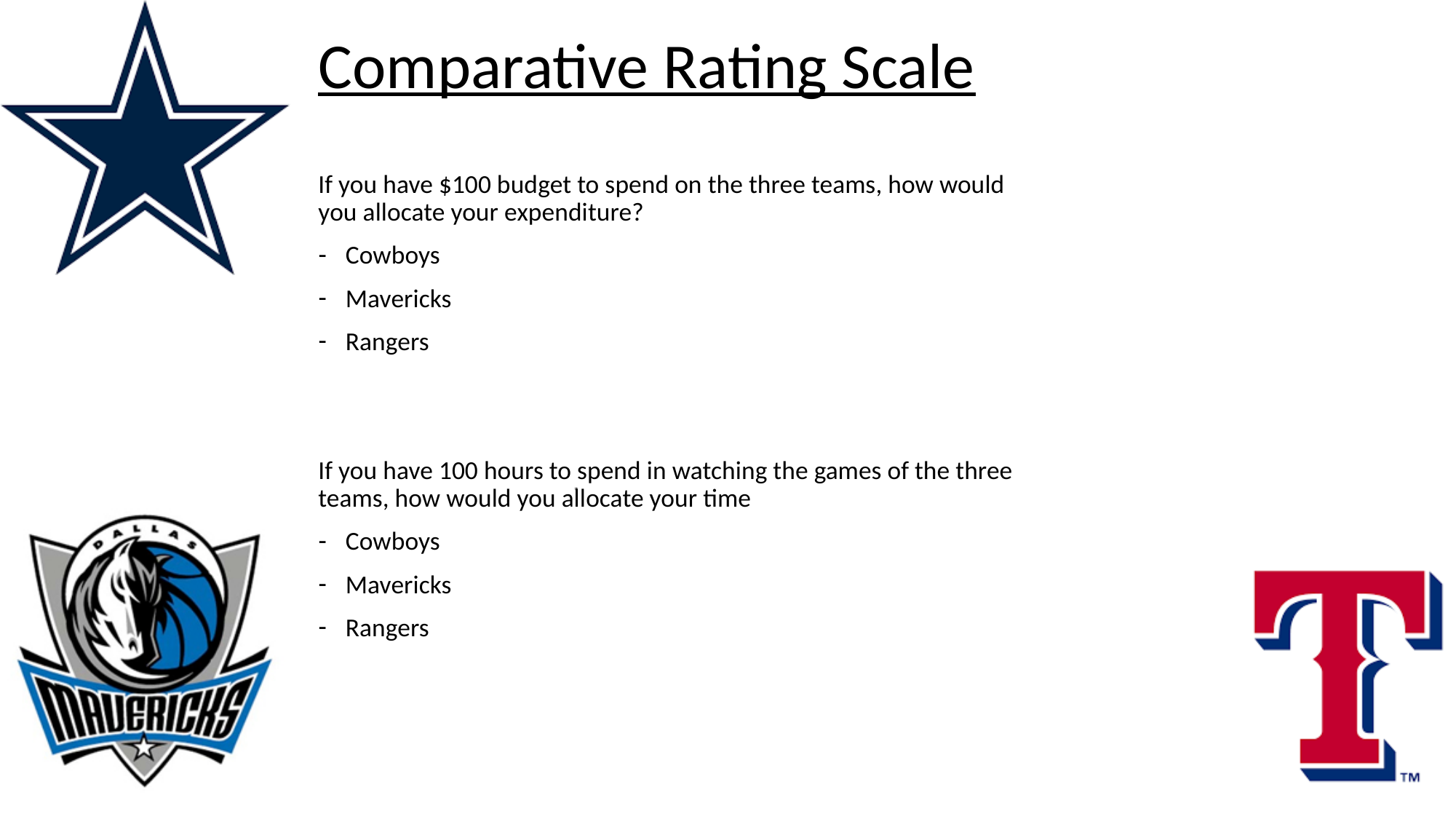

# Comparative Rating Scale
If you have $100 budget to spend on the three teams, how would you allocate your expenditure?
Cowboys
Mavericks
Rangers

If you have 100 hours to spend in watching the games of the three teams, how would you allocate your time
Cowboys
Mavericks
Rangers